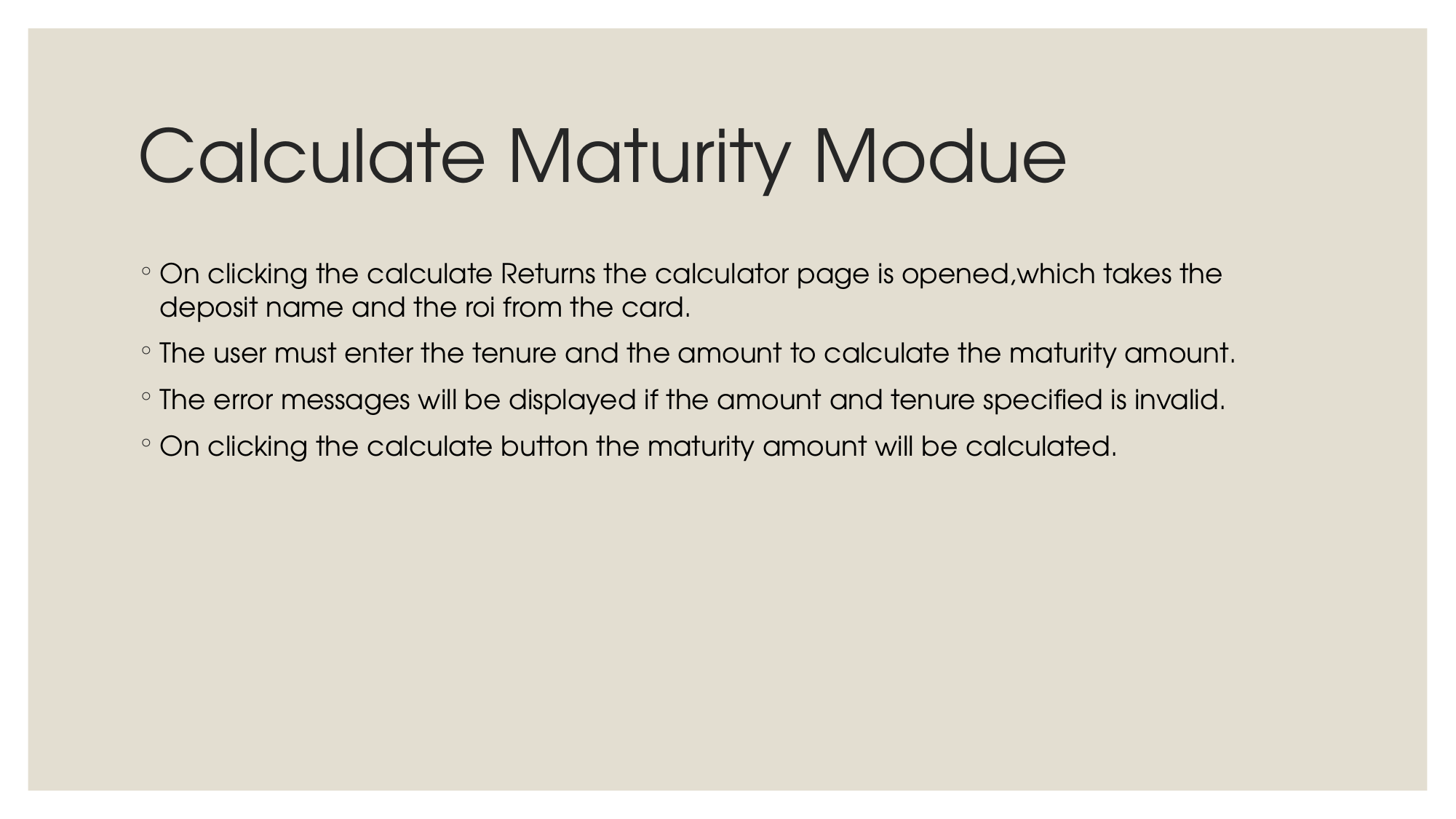

# Calculate Maturity Modue
On clicking the calculate Returns the calculator page is opened,which takes the deposit name and the roi from the card.
The user must enter the tenure and the amount to calculate the maturity amount.
The error messages will be displayed if the amount and tenure specified is invalid.
On clicking the calculate button the maturity amount will be calculated.